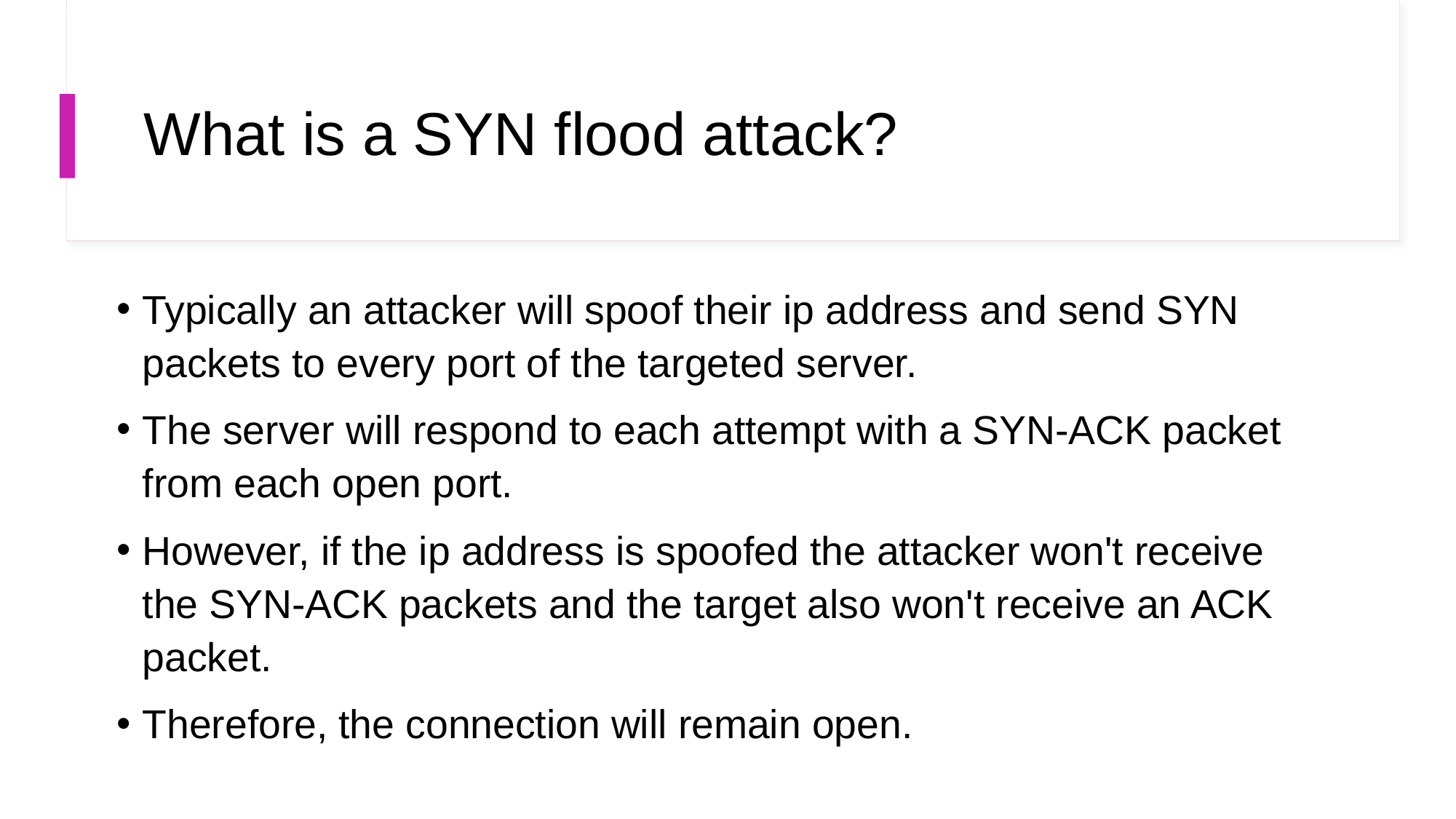

# What is a SYN flood attack?
Typically an attacker will spoof their ip address and send SYN packets to every port of the targeted server.
The server will respond to each attempt with a SYN-ACK packet from each open port.
However, if the ip address is spoofed the attacker won't receive the SYN-ACK packets and the target also won't receive an ACK packet.
Therefore, the connection will remain open.